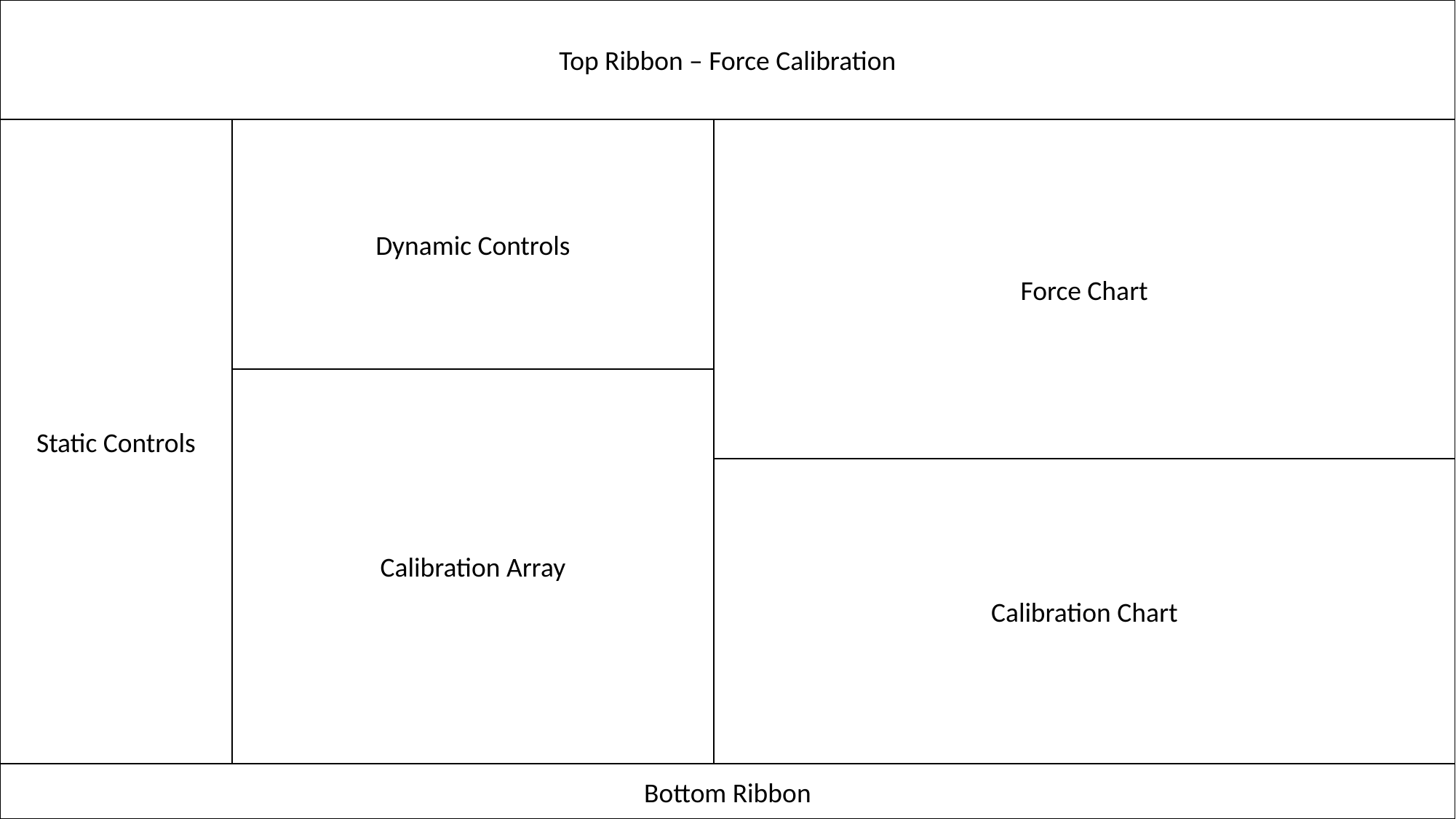

Top Ribbon – Force Calibration
Static Controls
Dynamic Controls
Force Chart
Calibration Array
Calibration Chart
Bottom Ribbon